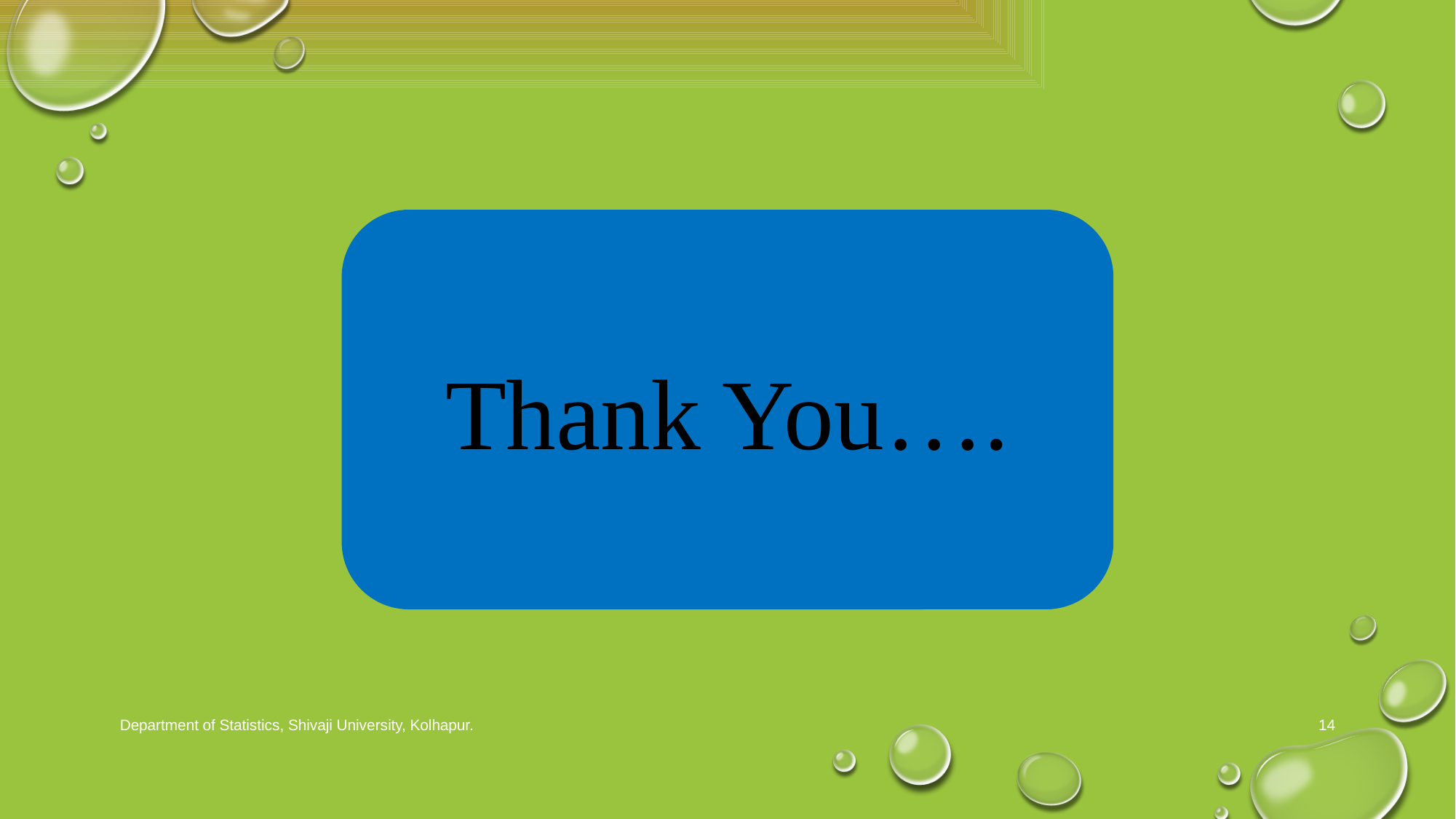

Thank You….
Department of Statistics, Shivaji University, Kolhapur.
14